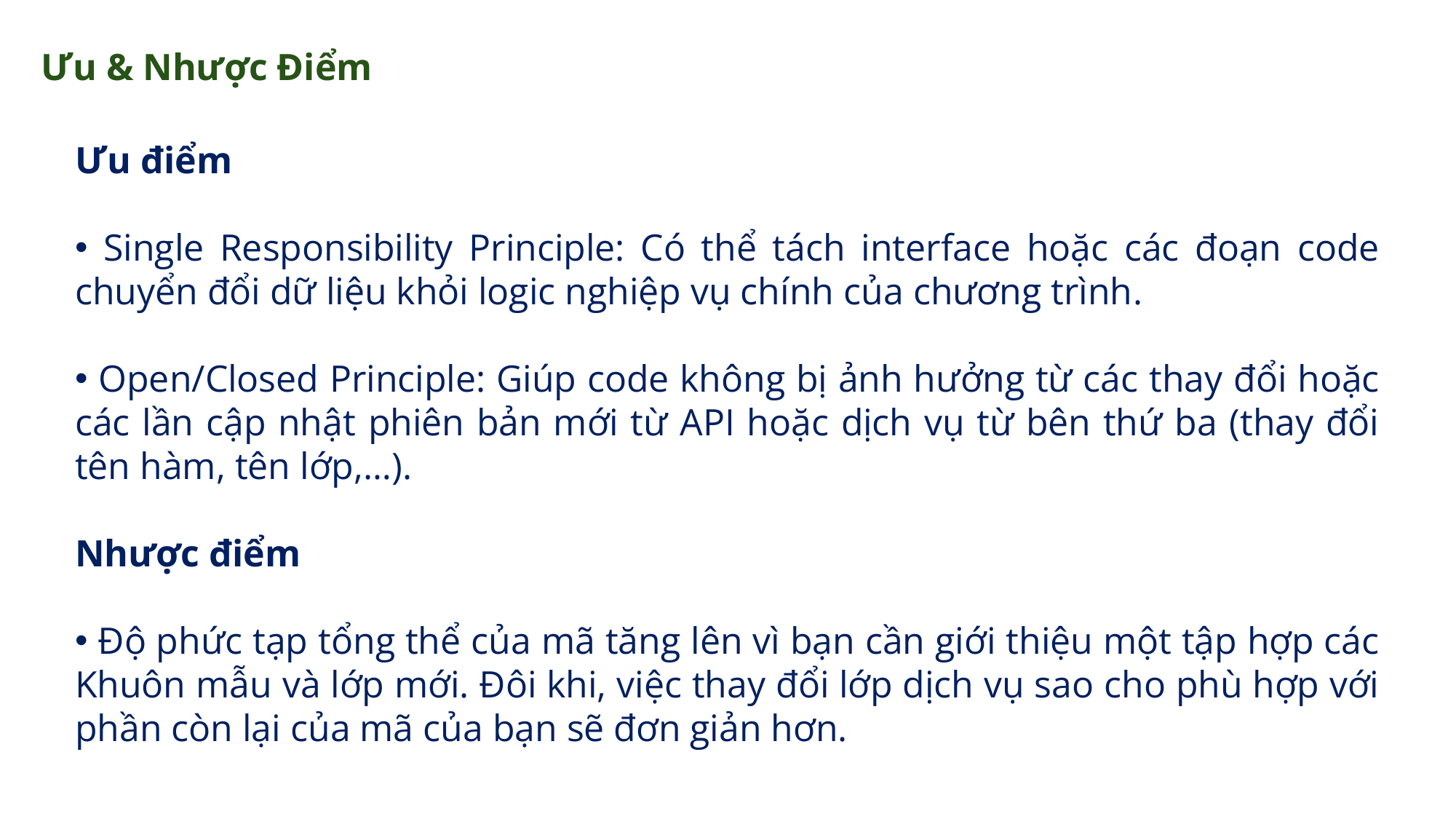

Ưu & Nhược Điểm
Ưu điểm

 Single Responsibility Principle: Có thể tách interface hoặc các đoạn code chuyển đổi dữ liệu khỏi logic nghiệp vụ chính của chương trình.

 Open/Closed Principle: Giúp code không bị ảnh hưởng từ các thay đổi hoặc các lần cập nhật phiên bản mới từ API hoặc dịch vụ từ bên thứ ba (thay đổi tên hàm, tên lớp,…).

Nhược điểm

 Độ phức tạp tổng thể của mã tăng lên vì bạn cần giới thiệu một tập hợp các Khuôn mẫu và lớp mới. Đôi khi, việc thay đổi lớp dịch vụ sao cho phù hợp với phần còn lại của mã của bạn sẽ đơn giản hơn.